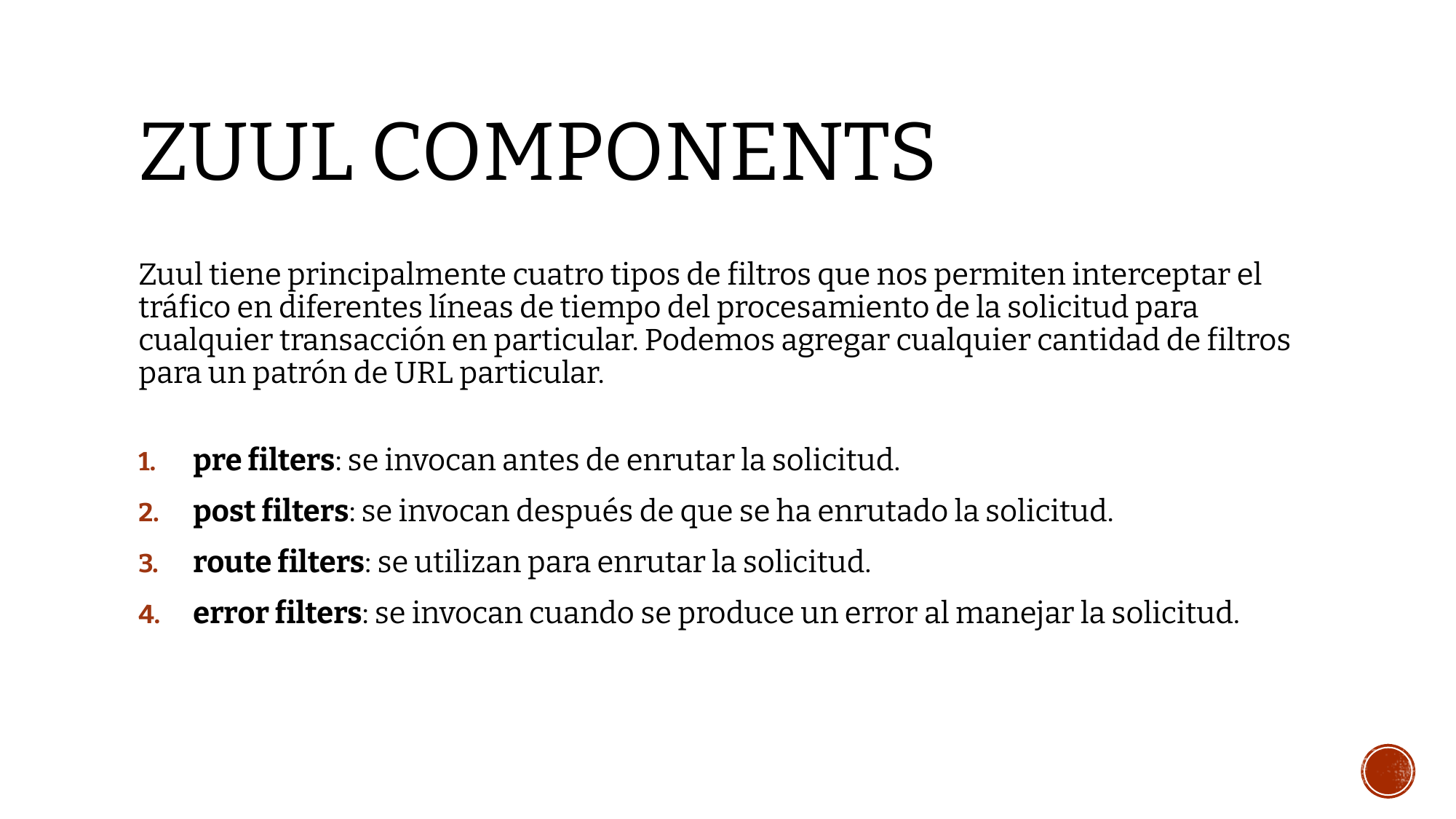

# Zuul components
Zuul tiene principalmente cuatro tipos de filtros que nos permiten interceptar el tráfico en diferentes líneas de tiempo del procesamiento de la solicitud para cualquier transacción en particular. Podemos agregar cualquier cantidad de filtros para un patrón de URL particular.
pre filters: se invocan antes de enrutar la solicitud.
post filters: se invocan después de que se ha enrutado la solicitud.
route filters: se utilizan para enrutar la solicitud.
error filters: se invocan cuando se produce un error al manejar la solicitud.